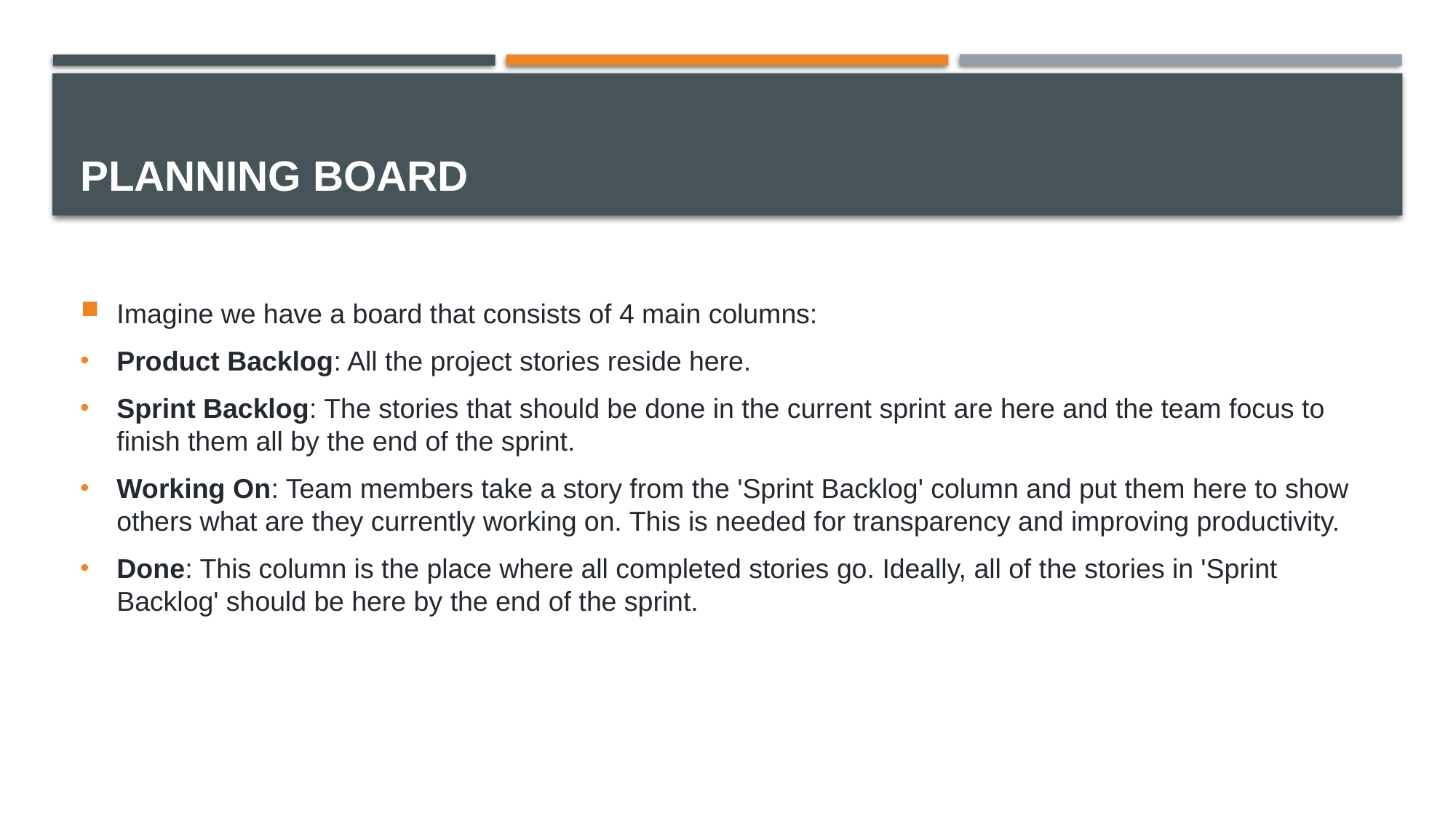

# planning board
Imagine we have a board that consists of 4 main columns:
Product Backlog: All the project stories reside here.
Sprint Backlog: The stories that should be done in the current sprint are here and the team focus to finish them all by the end of the sprint.
Working On: Team members take a story from the 'Sprint Backlog' column and put them here to show others what are they currently working on. This is needed for transparency and improving productivity.
Done: This column is the place where all completed stories go. Ideally, all of the stories in 'Sprint Backlog' should be here by the end of the sprint.